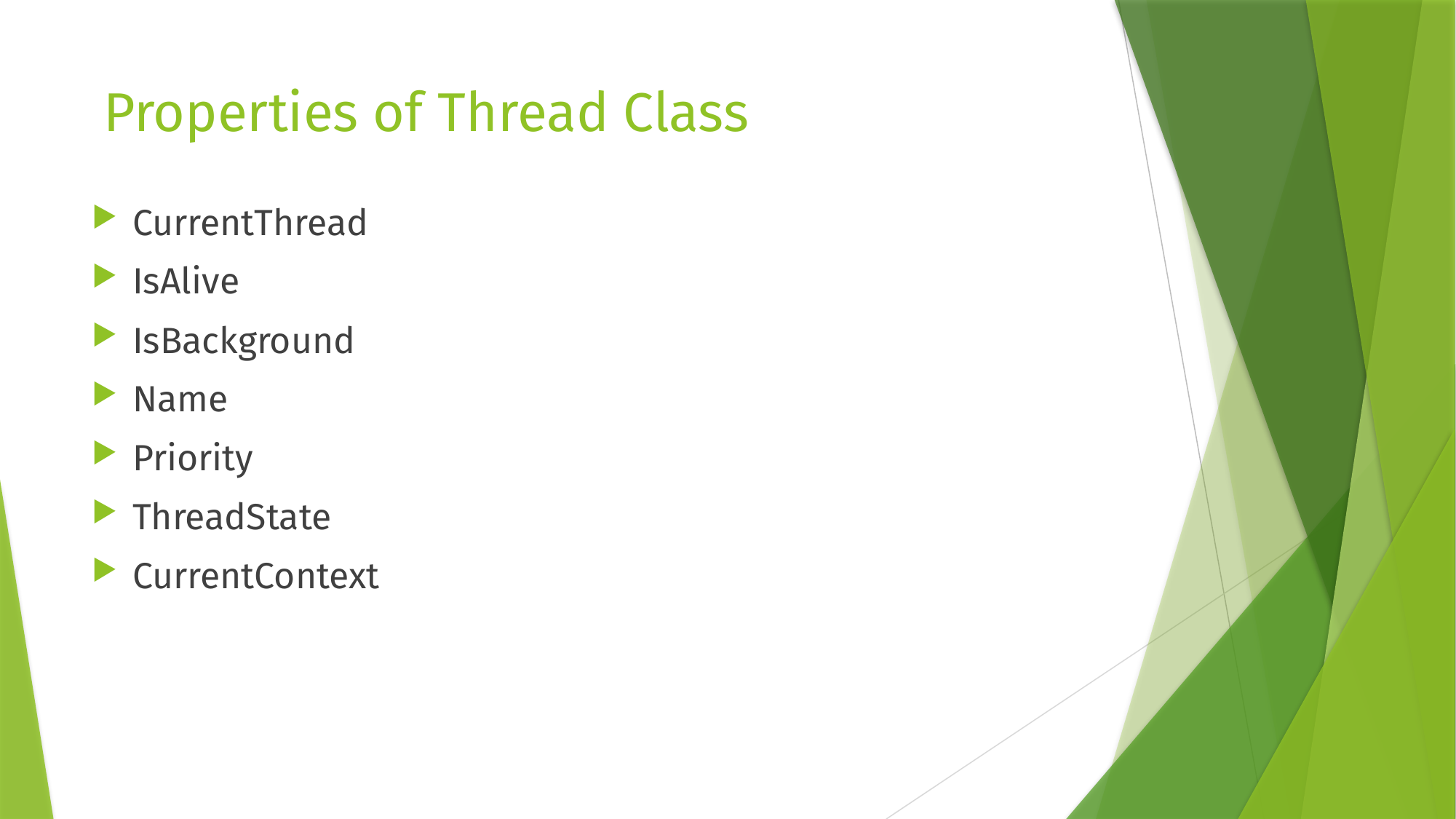

# Properties of Thread Class
CurrentThread
IsAlive
IsBackground
Name
Priority
ThreadState
CurrentContext